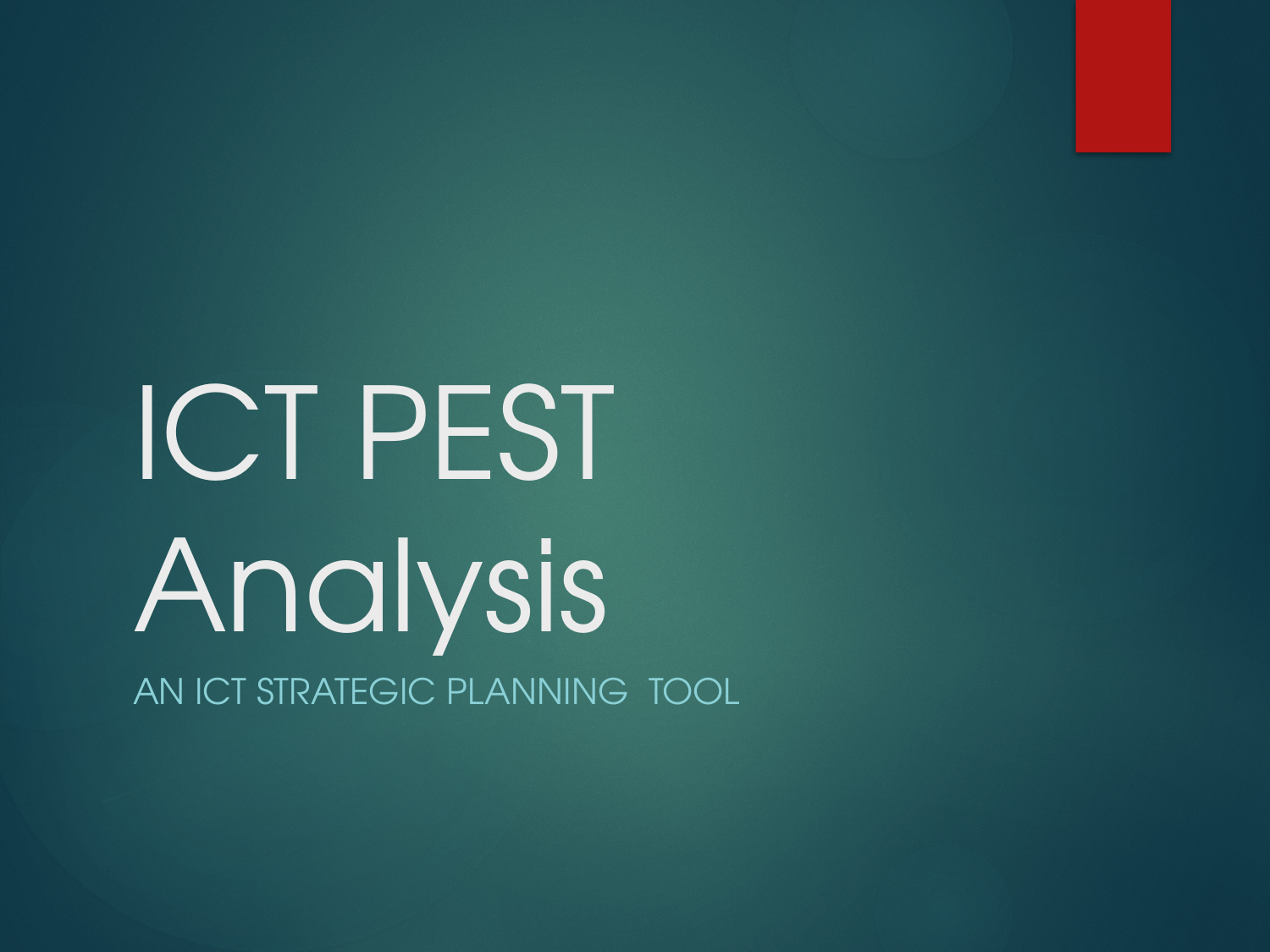

# ICT PEST Analysis
An ICT Strategic Planning  Tool